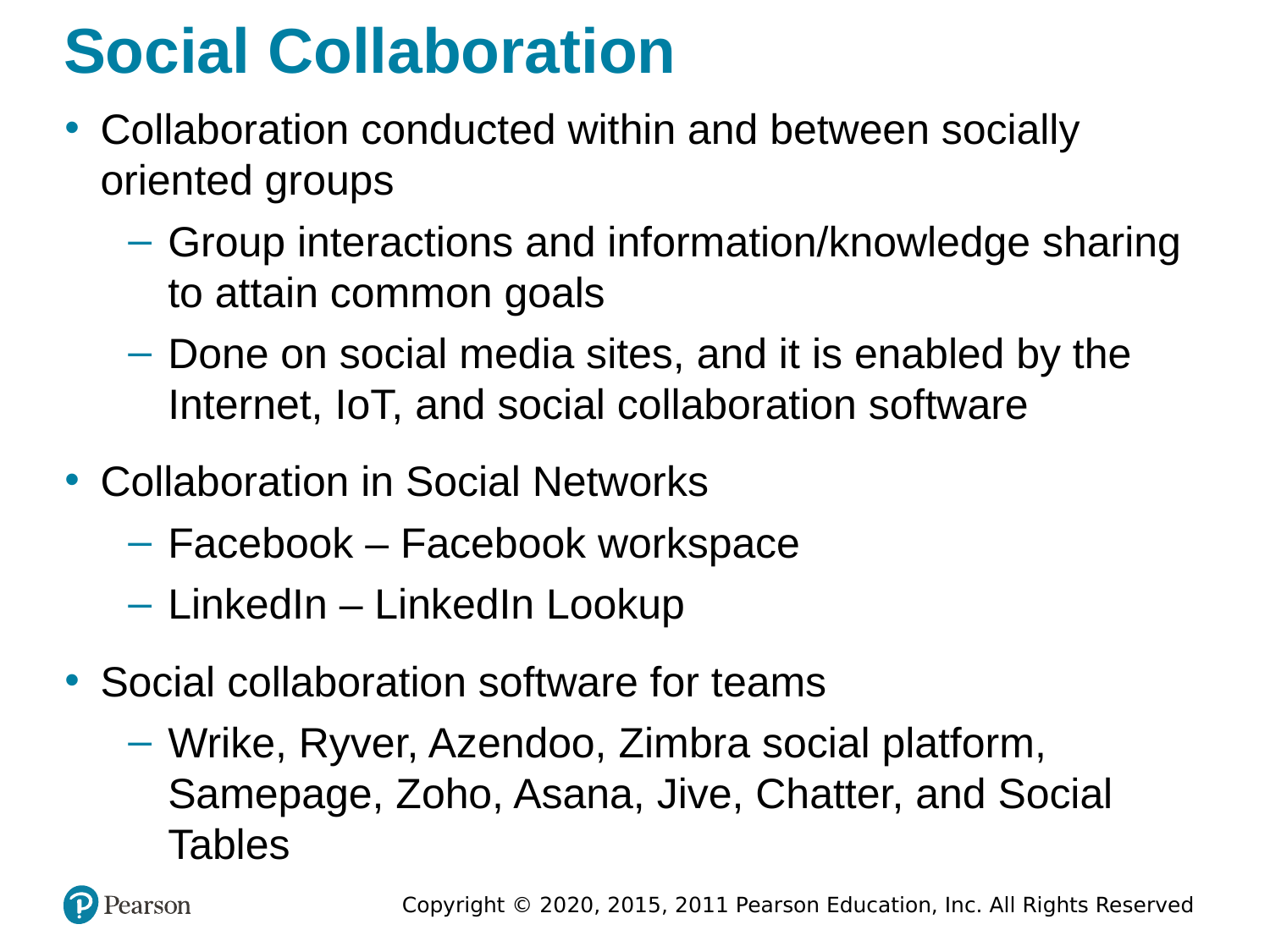

# Social Collaboration
Collaboration conducted within and between socially oriented groups
Group interactions and information/knowledge sharing to attain common goals
Done on social media sites, and it is enabled by the Internet, IoT, and social collaboration software
Collaboration in Social Networks
Facebook – Facebook workspace
LinkedIn – LinkedIn Lookup
Social collaboration software for teams
Wrike, Ryver, Azendoo, Zimbra social platform, Samepage, Zoho, Asana, Jive, Chatter, and Social Tables